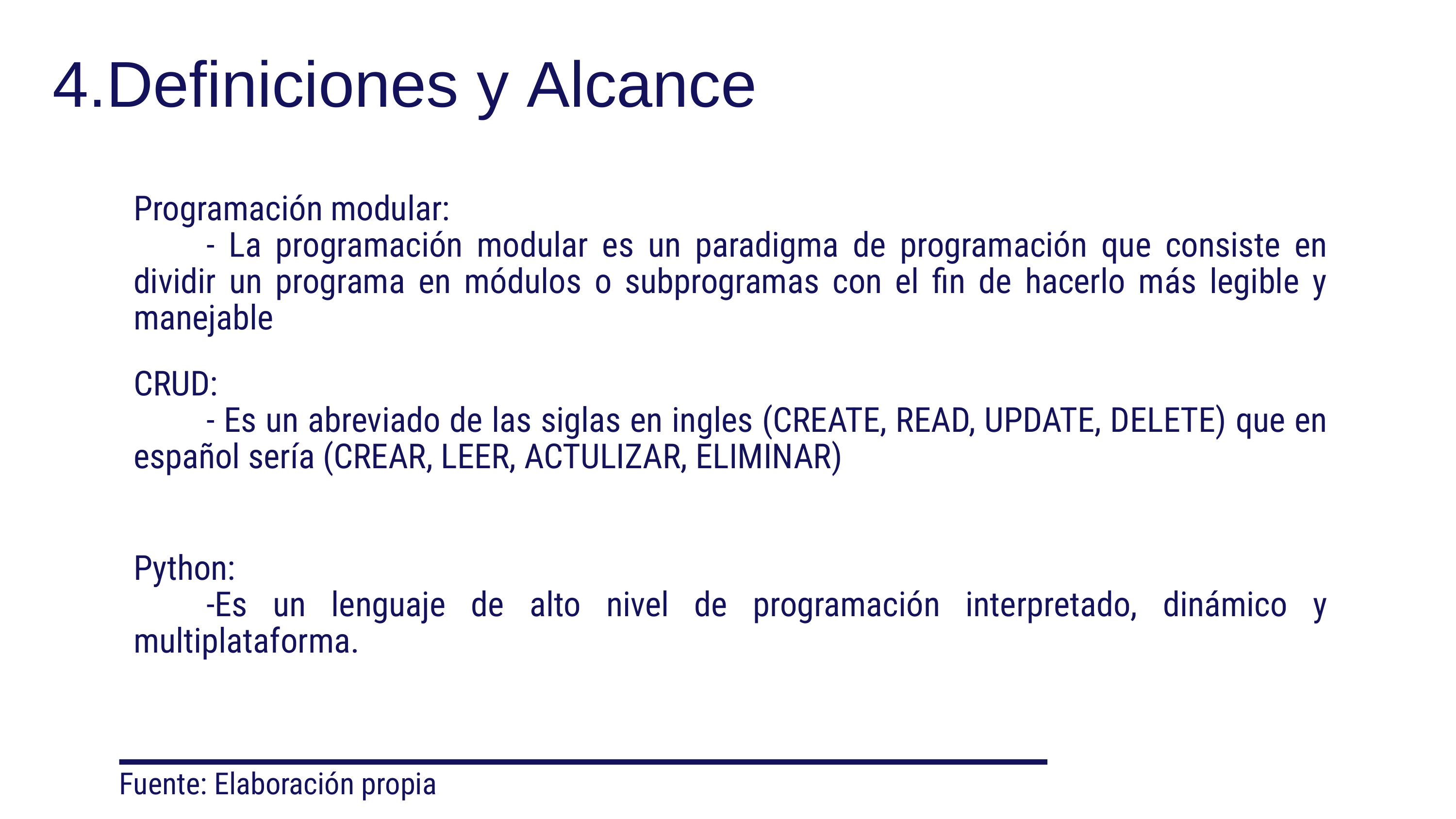

4.Definiciones y Alcance
Programación modular:
	- La programación modular es un paradigma de programación que consiste en dividir un programa en módulos o subprogramas con el fin de hacerlo más legible y manejable
CRUD:
	- Es un abreviado de las siglas en ingles (CREATE, READ, UPDATE, DELETE) que en español sería (CREAR, LEER, ACTULIZAR, ELIMINAR)
Python:
	-Es un lenguaje de alto nivel de programación interpretado, dinámico y multiplataforma.

Fuente: Elaboración propia